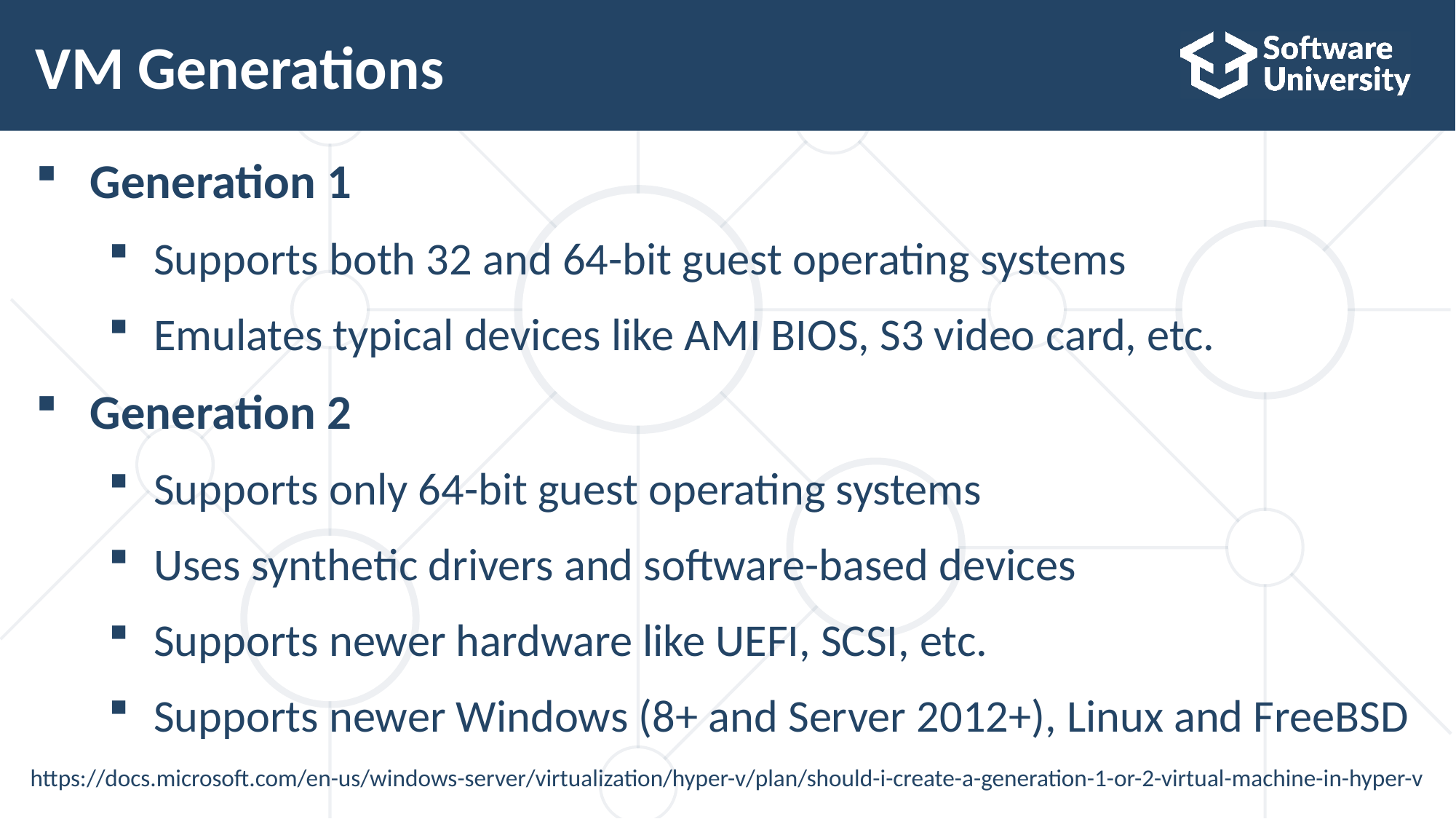

# VM Generations
Generation 1
Supports both 32 and 64-bit guest operating systems
Emulates typical devices like AMI BIOS, S3 video card, etc.
Generation 2
Supports only 64-bit guest operating systems
Uses synthetic drivers and software-based devices
Supports newer hardware like UEFI, SCSI, etc.
Supports newer Windows (8+ and Server 2012+), Linux and FreeBSD
https://docs.microsoft.com/en-us/windows-server/virtualization/hyper-v/plan/should-i-create-a-generation-1-or-2-virtual-machine-in-hyper-v